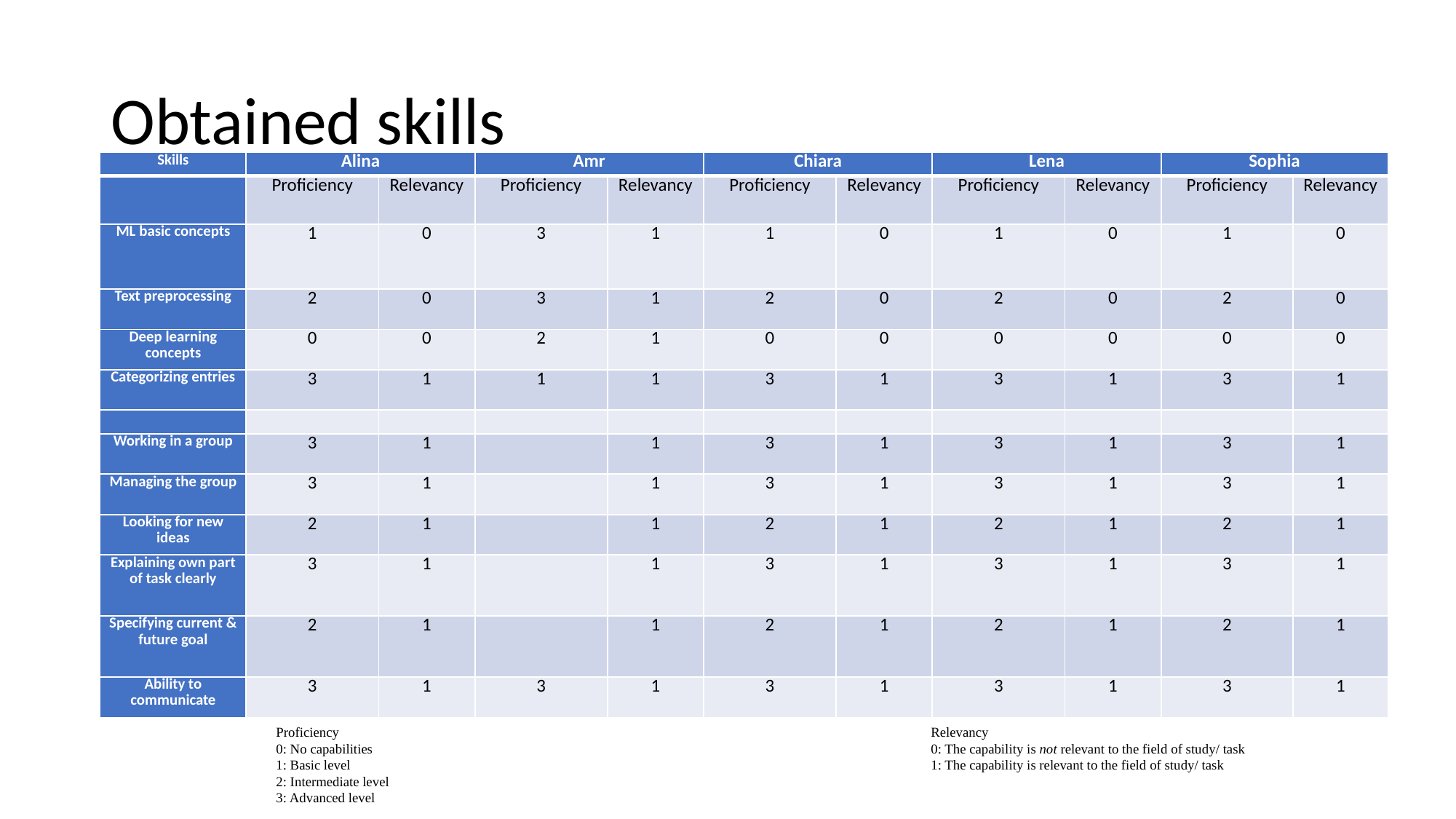

# Obtained skills
| Skills | Alina |  | Amr |  | Chiara |  | Lena |  | Sophia |  |
| --- | --- | --- | --- | --- | --- | --- | --- | --- | --- | --- |
|  | Proficiency | Relevancy | Proficiency | Relevancy | Proficiency | Relevancy | Proficiency | Relevancy | Proficiency | Relevancy |
| ML basic concepts | 1 | 0 | 3 | 1 | 1 | 0 | 1 | 0 | 1 | 0 |
| Text preprocessing | 2 | 0 | 3 | 1 | 2 | 0 | 2 | 0 | 2 | 0 |
| Deep learning concepts | 0 | 0 | 2 | 1 | 0 | 0 | 0 | 0 | 0 | 0 |
| Categorizing entries | 3 | 1 | 1 | 1 | 3 | 1 | 3 | 1 | 3 | 1 |
|  |  |  |  |  |  |  |  |  |  |  |
| Working in a group | 3 | 1 |  | 1 | 3 | 1 | 3 | 1 | 3 | 1 |
| Managing the group | 3 | 1 |  | 1 | 3 | 1 | 3 | 1 | 3 | 1 |
| Looking for new ideas | 2 | 1 |  | 1 | 2 | 1 | 2 | 1 | 2 | 1 |
| Explaining own part of task clearly | 3 | 1 |  | 1 | 3 | 1 | 3 | 1 | 3 | 1 |
| Specifying current & future goal | 2 | 1 |  | 1 | 2 | 1 | 2 | 1 | 2 | 1 |
| Ability to communicate | 3 | 1 | 3 | 1 | 3 | 1 | 3 | 1 | 3 | 1 |
Proficiency						Relevancy
0: No capabilities						0: The capability is not relevant to the field of study/ task
1: Basic level						1: The capability is relevant to the field of study/ task
2: Intermediate level
3: Advanced level